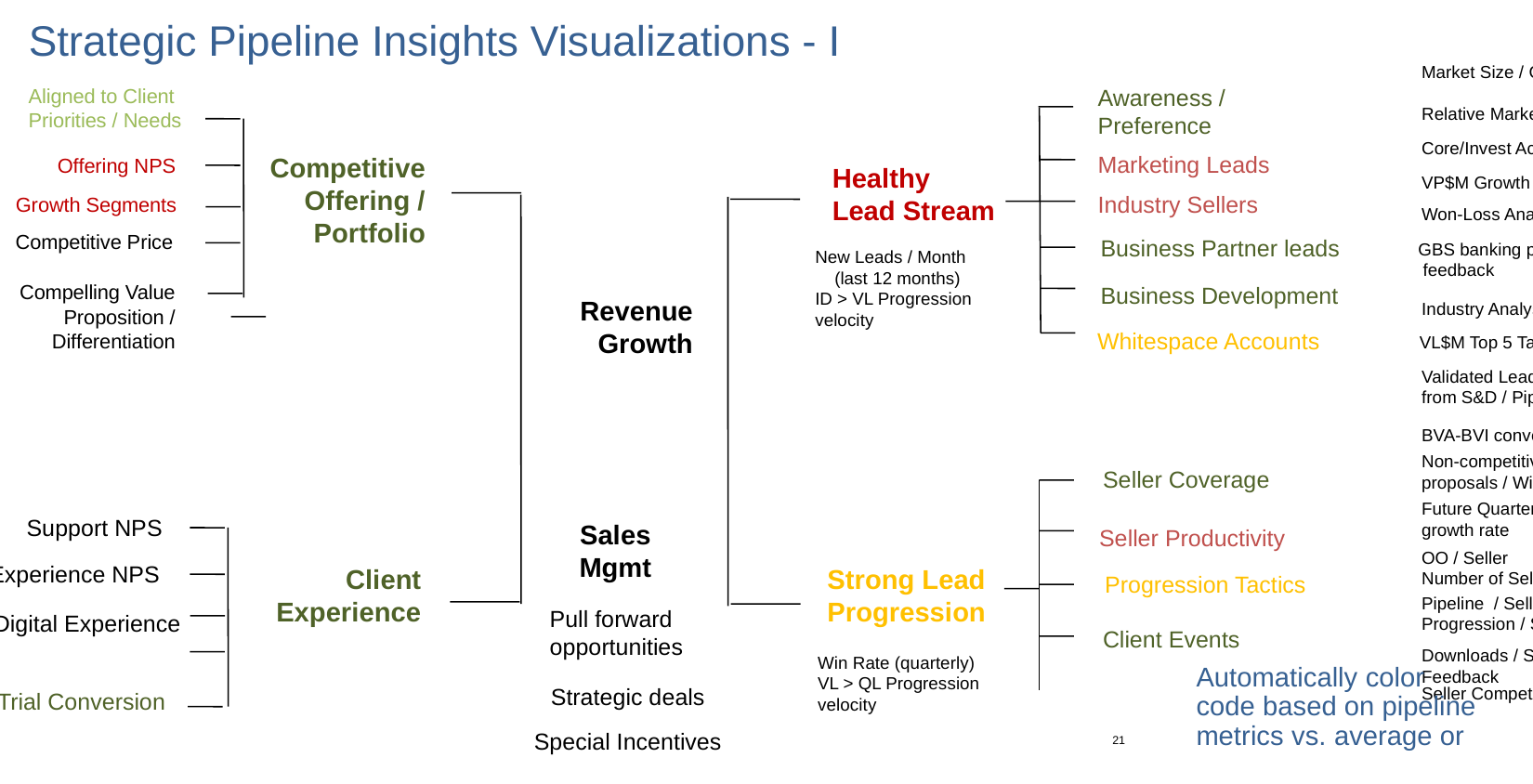

Strategic Pipeline Insights Visualizations - I
Market Size / Growth

Relative Market Share
Aligned to Client Priorities / Needs
Awareness / Preference

Core/Invest Account Growth
Marketing Leads
Competitive Offering / Portfolio
Offering NPS
Healthy Lead Stream

VP$M Growth Initiatives

Industry Sellers
Growth Segments

Won-Loss Analysis

Competitive Price
Business Partner leads
GBS banking partner/AP
 feedback
New Leads / Month
    (last 12 months)
ID > VL Progression velocity

Compelling Value Proposition / Differentiation
Business Development
Revenue Growth

Industry Analyst Rankings

Whitespace Accounts
VL$M Top 5 Tactics

Validated Leads from S&D / Pipeline
BVA-BVI conversion rate
Non-competitive proposals / Win Rate
Seller Coverage

Future Quarter Pipeline growth rate
Support NPS
Sales Mgmt
Seller Productivity

OO / Seller
Number of Sellers / Trend
Experience NPS
Strong Lead Progression
Client Experience
Progression Tactics

Pipeline  / Seller
Progression / Seller

Pull forward opportunities
Digital Experience

Client Events

Downloads / Seller Feedback
Win Rate (quarterly)
VL > QL Progression velocity

Automatically color code based on pipeline metrics vs. average or
Strategic deals
Seller Competency Ratings
Trial Conversion

Special Incentives
21